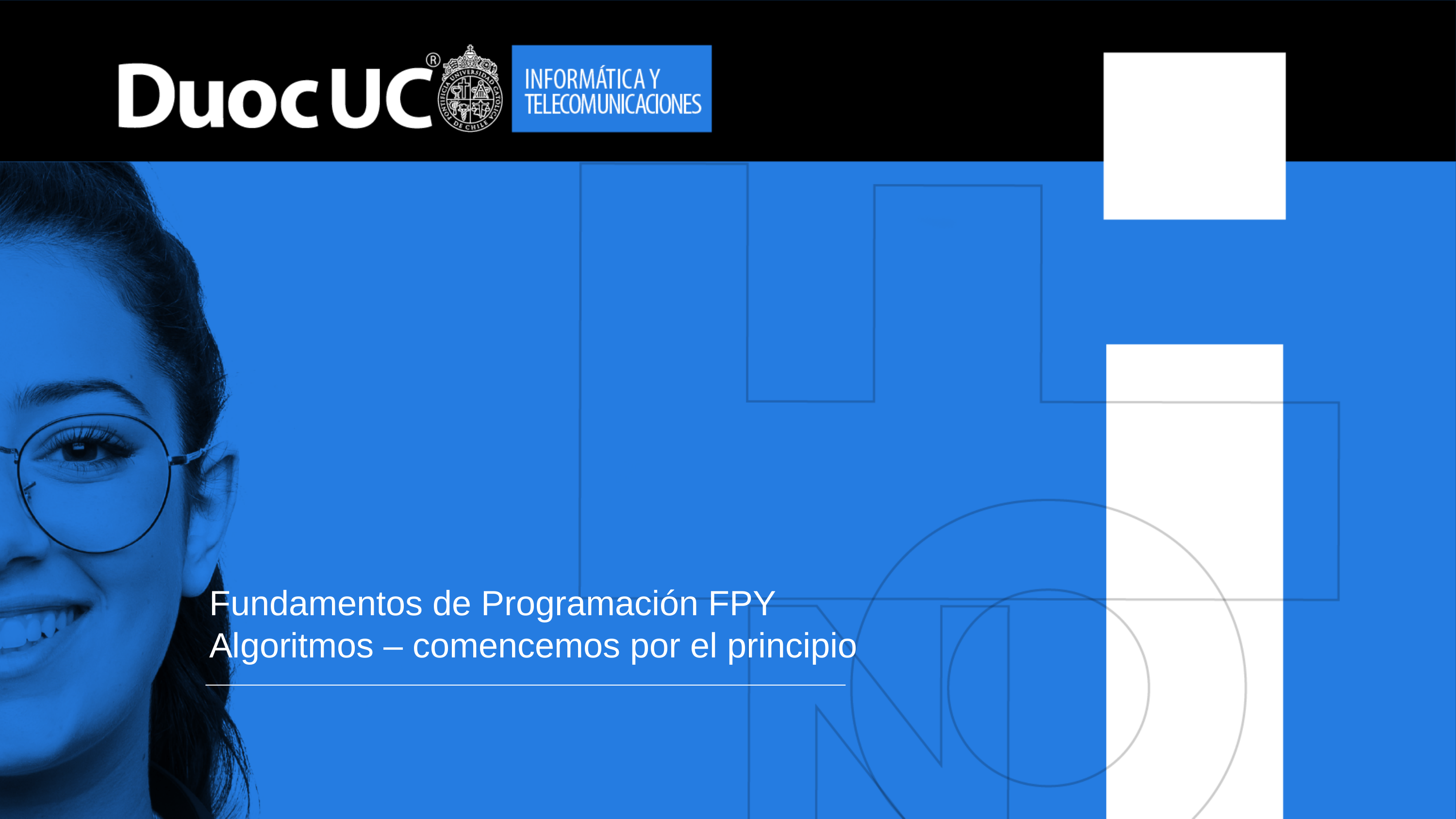

Fundamentos de Programación FPY
Algoritmos – comencemos por el principio